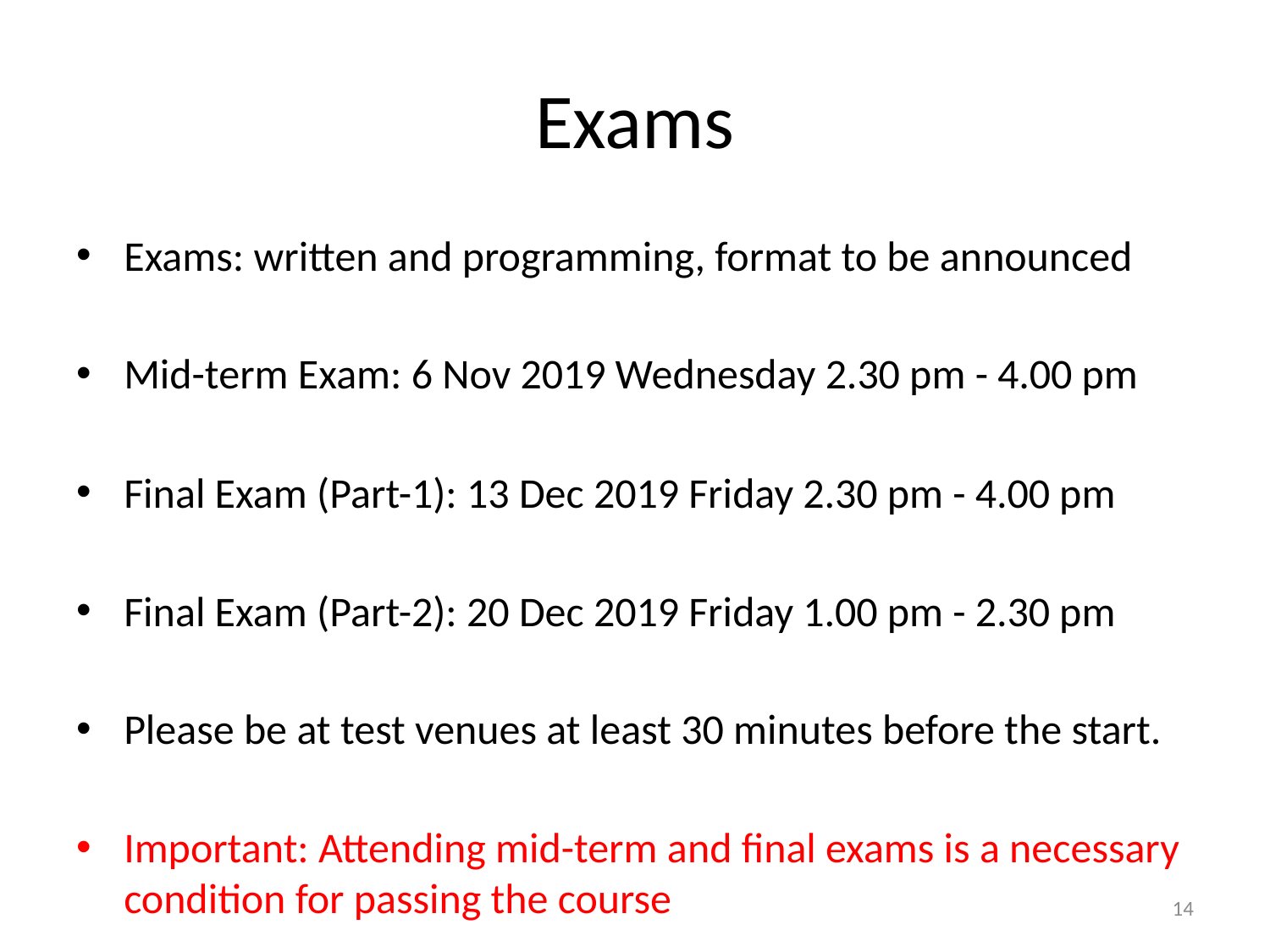

# Exams
Exams: written and programming, format to be announced

Mid-term Exam: 6 Nov 2019 Wednesday 2.30 pm - 4.00 pm

Final Exam (Part-1): 13 Dec 2019 Friday 2.30 pm - 4.00 pm

Final Exam (Part-2): 20 Dec 2019 Friday 1.00 pm - 2.30 pm

Please be at test venues at least 30 minutes before the start.

Important: Attending mid-term and final exams is a necessary condition for passing the course
14